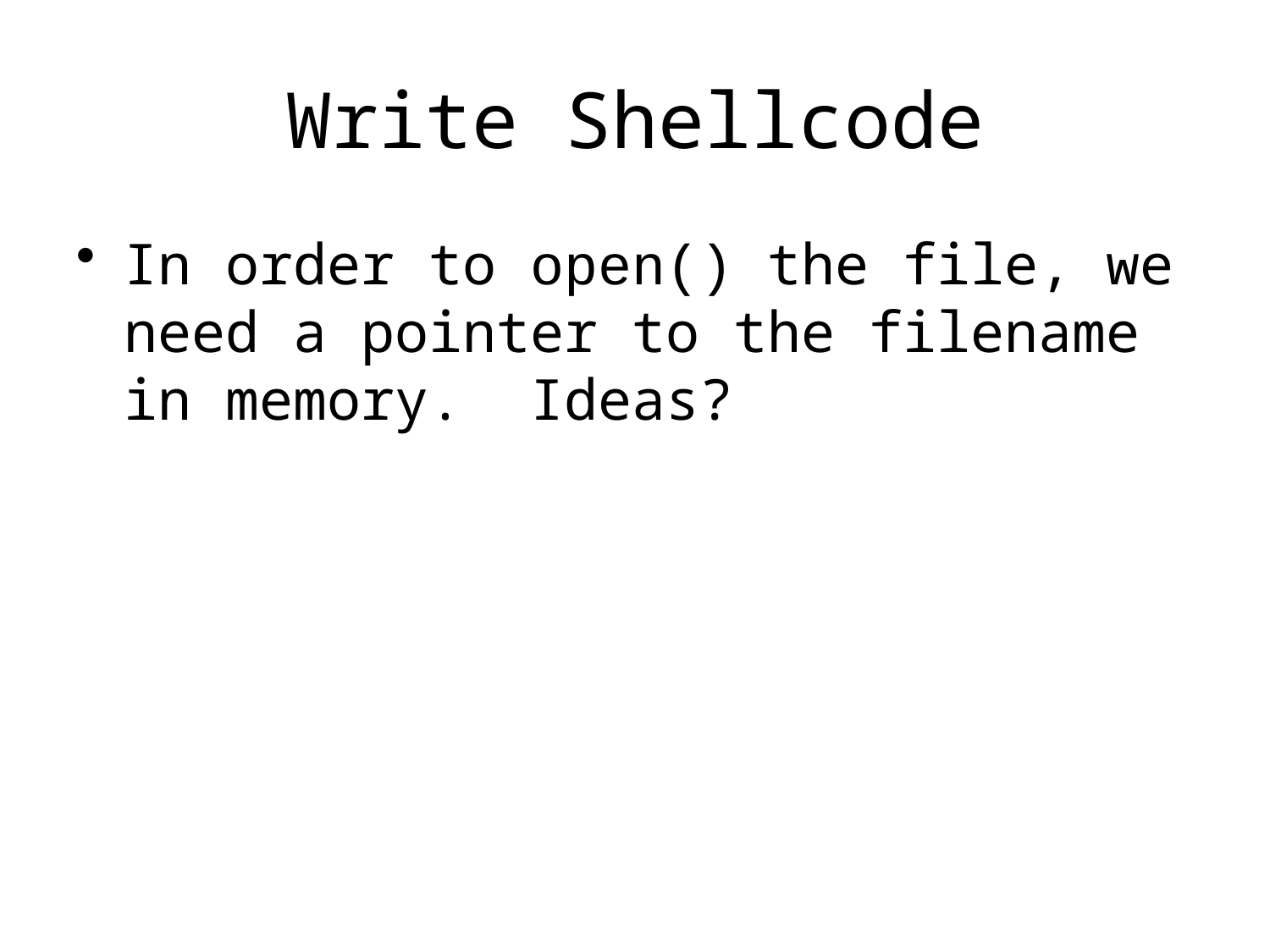

# Write Shellcode
In order to open() the file, we need a pointer to the filename in memory.  Ideas?